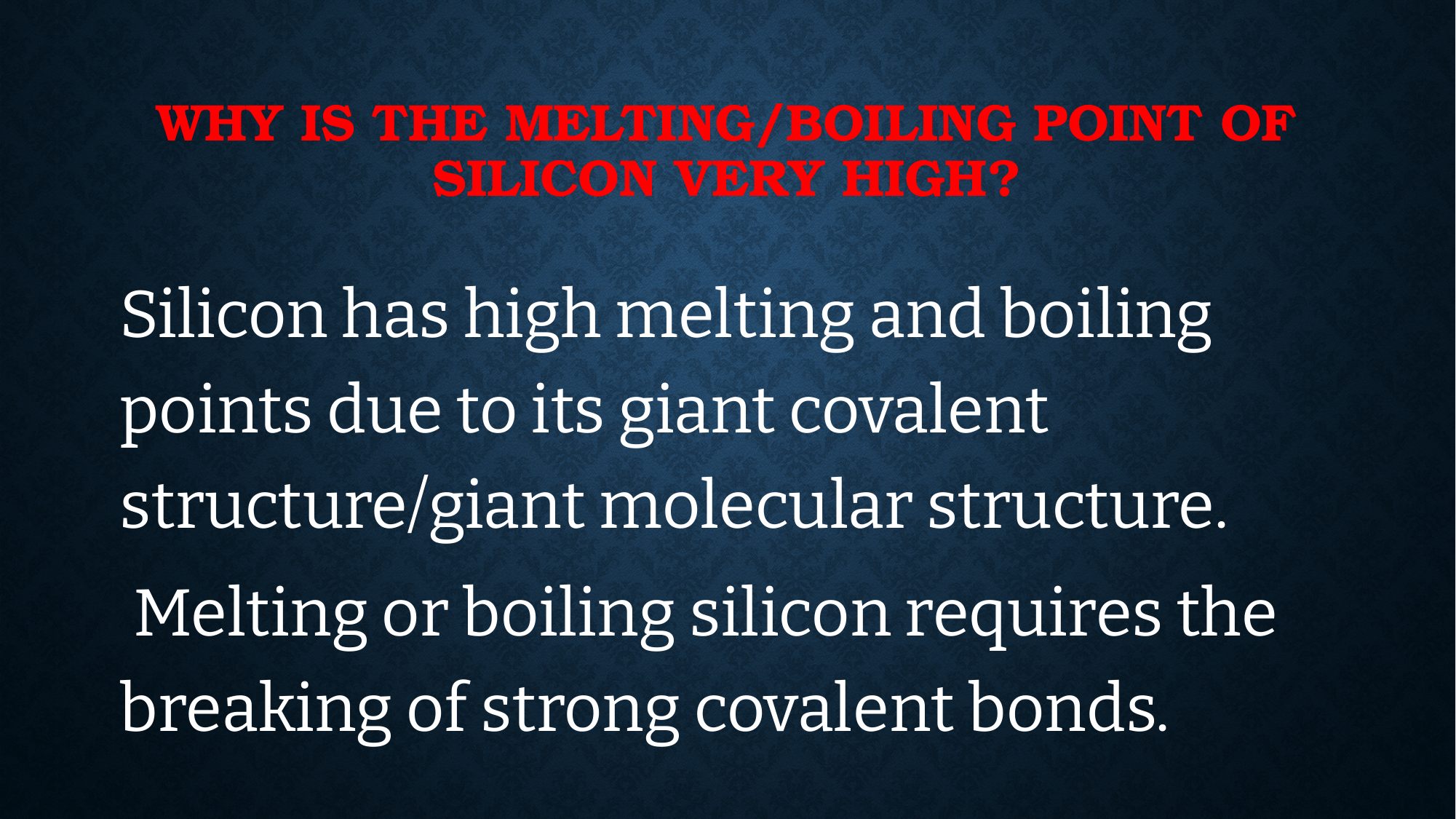

# Why is the melting/boiling point of silicon very high?
Silicon has high melting and boiling points due to its giant covalent structure/giant molecular structure.
 Melting or boiling silicon requires the breaking of strong covalent bonds.